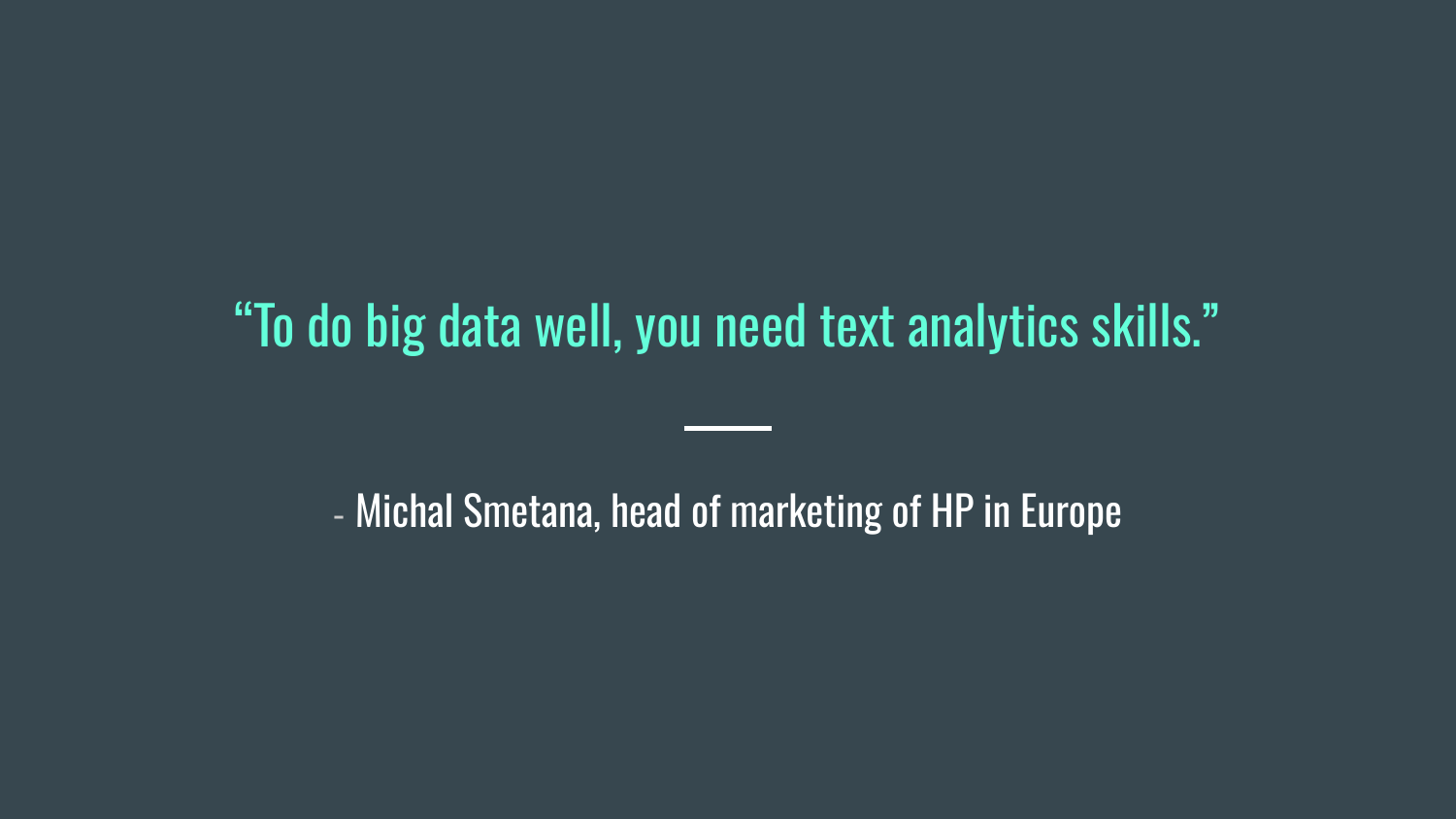

“To do big data well, you need text analytics skills.”
- Michal Smetana, head of marketing of HP in Europe